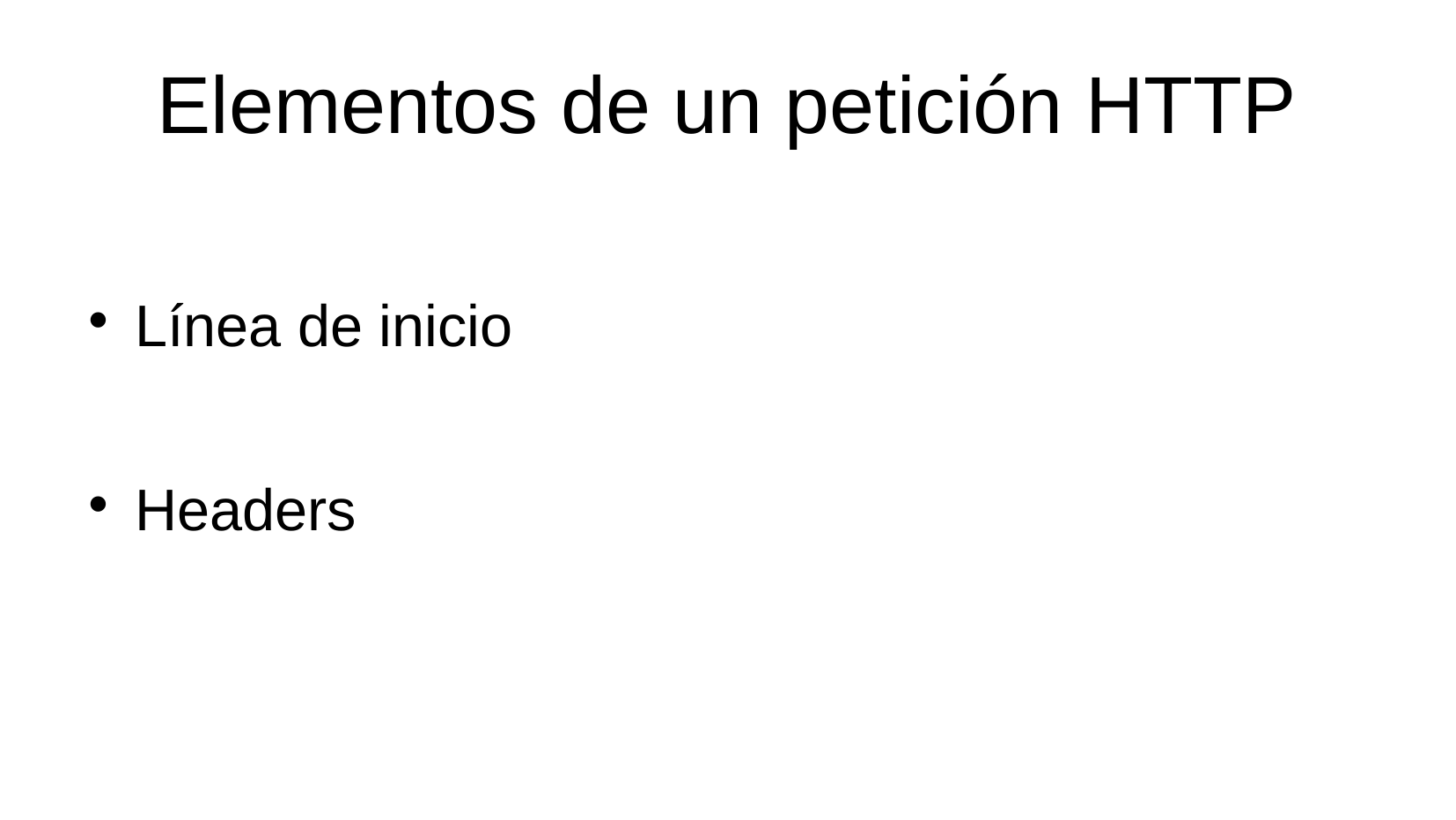

# Elementos de un petición HTTP

Línea de inicio

Headers